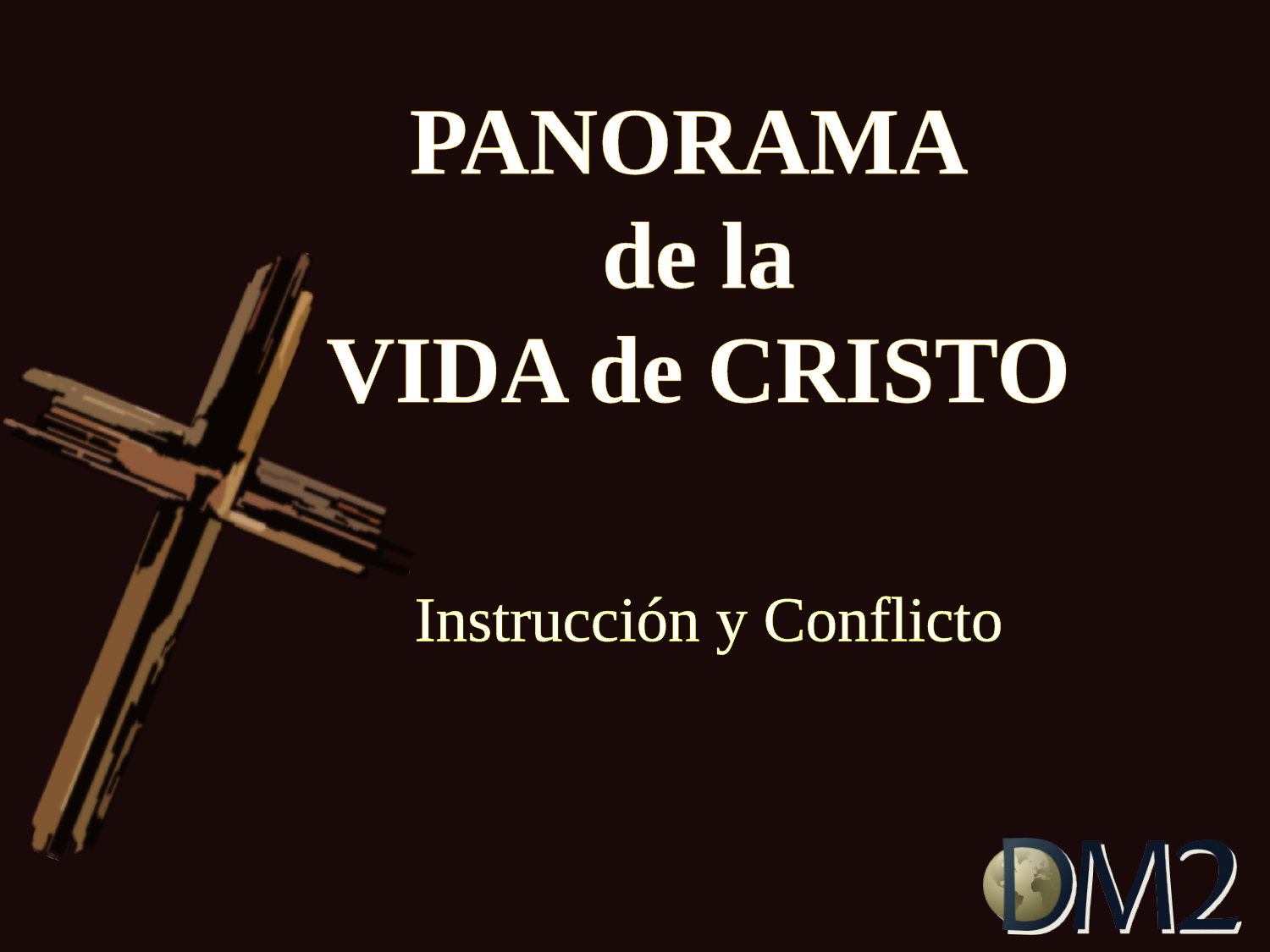

# PANORAMA de la VIDA de CRISTO
Instrucción y Conflicto